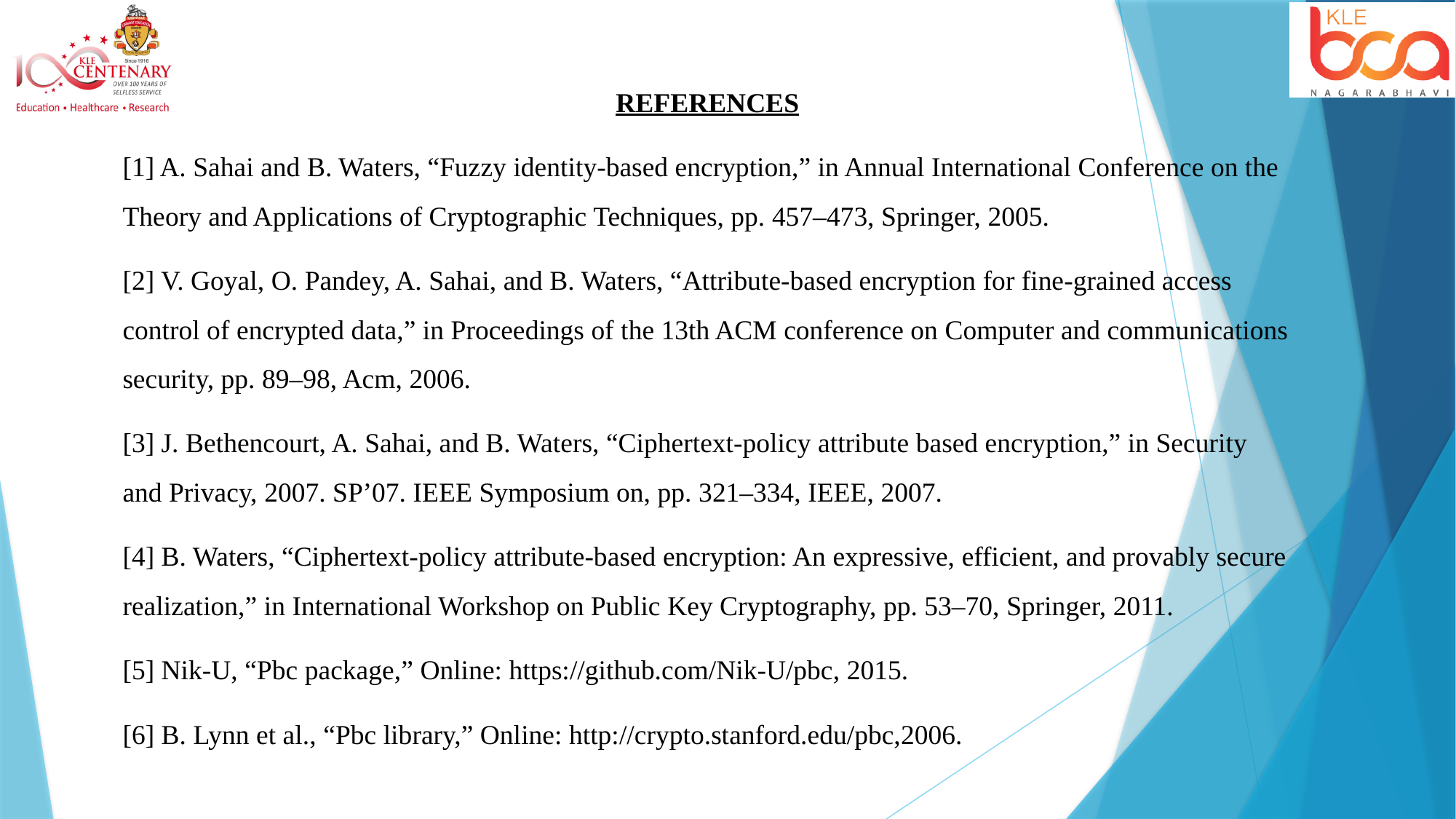

REFERENCES
[1] A. Sahai and B. Waters, “Fuzzy identity-based encryption,” in Annual International Conference on the Theory and Applications of Cryptographic Techniques, pp. 457–473, Springer, 2005.
[2] V. Goyal, O. Pandey, A. Sahai, and B. Waters, “Attribute-based encryption for fine-grained access control of encrypted data,” in Proceedings of the 13th ACM conference on Computer and communications security, pp. 89–98, Acm, 2006.
[3] J. Bethencourt, A. Sahai, and B. Waters, “Ciphertext-policy attribute based encryption,” in Security and Privacy, 2007. SP’07. IEEE Symposium on, pp. 321–334, IEEE, 2007.
[4] B. Waters, “Ciphertext-policy attribute-based encryption: An expressive, efficient, and provably secure realization,” in International Workshop on Public Key Cryptography, pp. 53–70, Springer, 2011.
[5] Nik-U, “Pbc package,” Online: https://github.com/Nik-U/pbc, 2015.
[6] B. Lynn et al., “Pbc library,” Online: http://crypto.stanford.edu/pbc,2006.